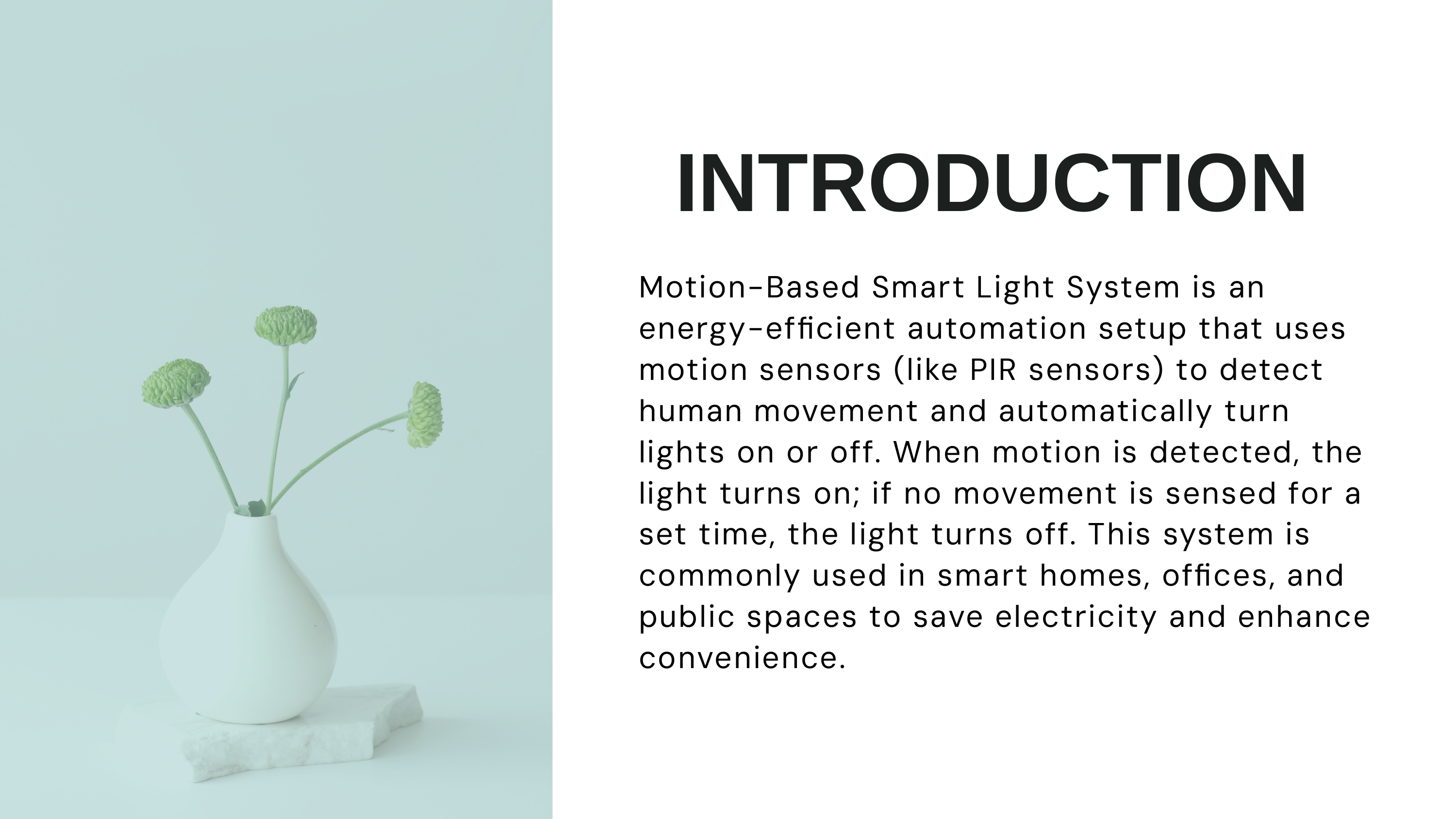

INTRODUCTION
Motion-Based Smart Light System is an energy-efficient automation setup that uses motion sensors (like PIR sensors) to detect human movement and automatically turn lights on or off. When motion is detected, the light turns on; if no movement is sensed for a set time, the light turns off. This system is commonly used in smart homes, offices, and public spaces to save electricity and enhance convenience.